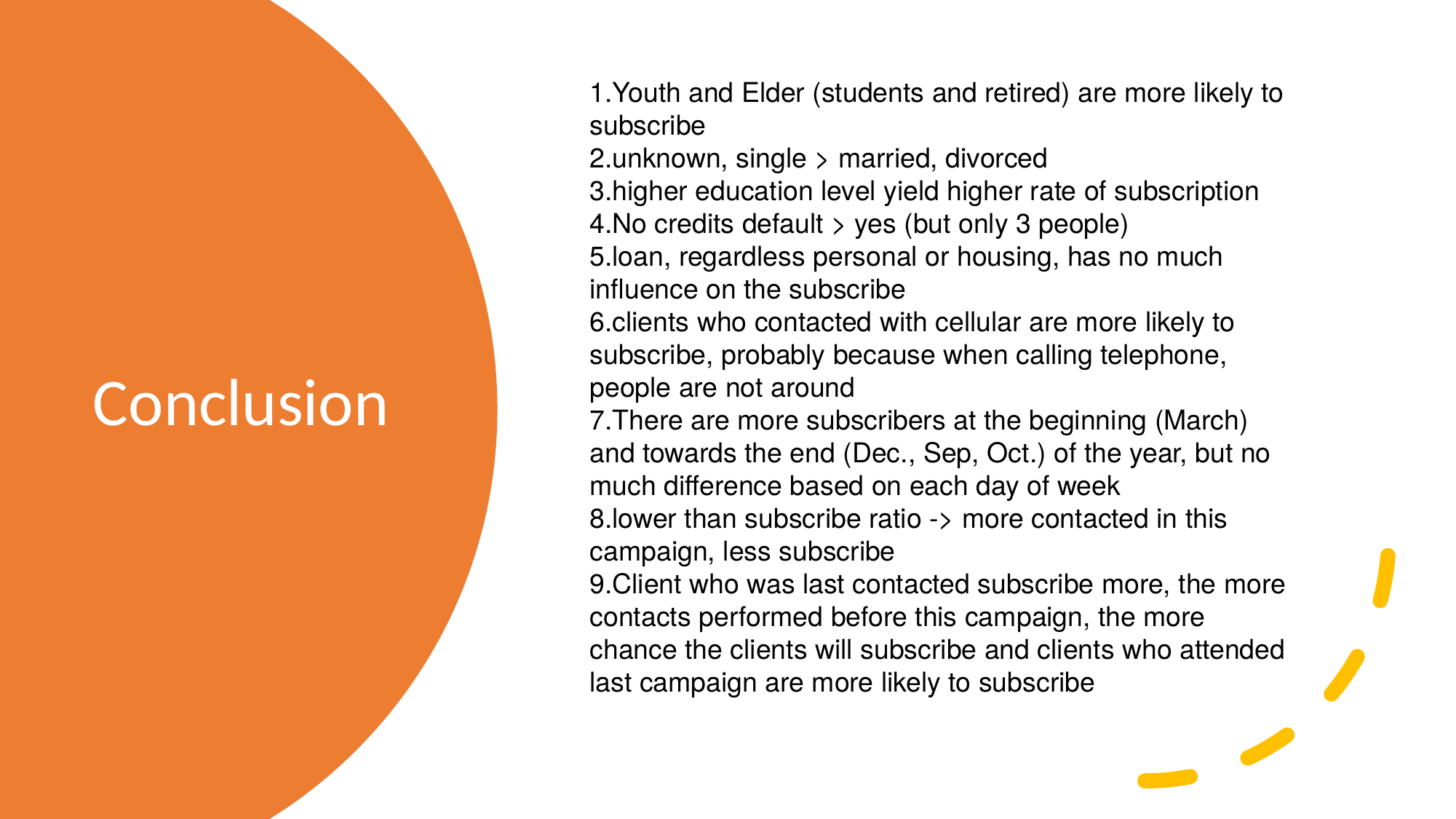

Youth and Elder (students and retired) are more likely to subscribe
unknown, single > married, divorced
higher education level yield higher rate of subscription
No credits default > yes (but only 3 people)
loan, regardless personal or housing, has no much influence on the subscribe
clients who contacted with cellular are more likely to subscribe, probably because when calling telephone, people are not around
There are more subscribers at the beginning (March) and towards the end (Dec., Sep, Oct.) of the year, but no much difference based on each day of week
lower than subscribe ratio -> more contacted in this campaign, less subscribe
Client who was last contacted subscribe more, the more contacts performed before this campaign, the more chance the clients will subscribe and clients who attended last campaign are more likely to subscribe
Conclusion